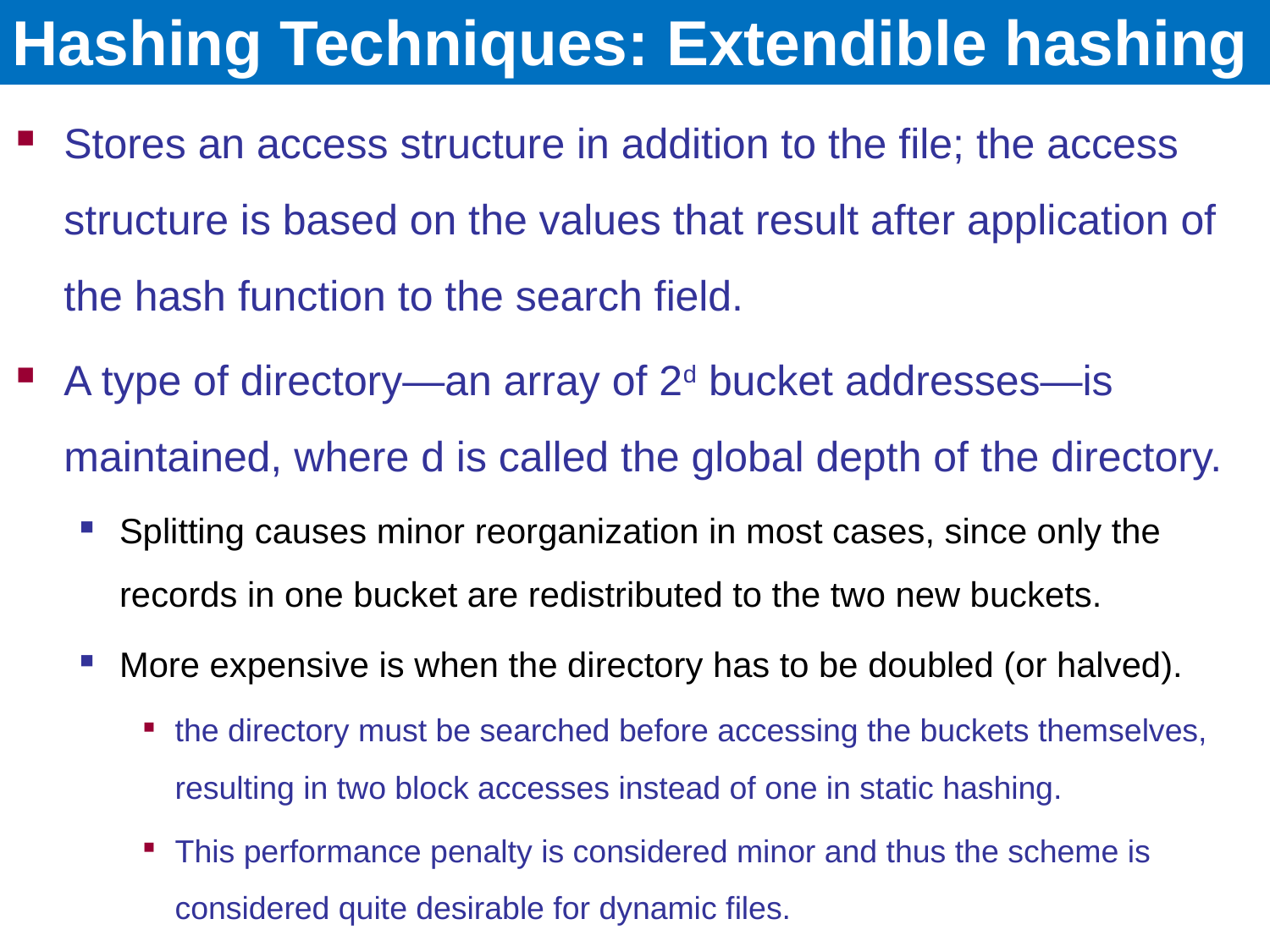

# Hashing Techniques: Extendible hashing
Stores an access structure in addition to the file; the access structure is based on the values that result after application of the hash function to the search field.
A type of directory—an array of 2d bucket addresses—is maintained, where d is called the global depth of the directory.
Splitting causes minor reorganization in most cases, since only the records in one bucket are redistributed to the two new buckets.
More expensive is when the directory has to be doubled (or halved).
the directory must be searched before accessing the buckets themselves, resulting in two block accesses instead of one in static hashing.
This performance penalty is considered minor and thus the scheme is considered quite desirable for dynamic files.